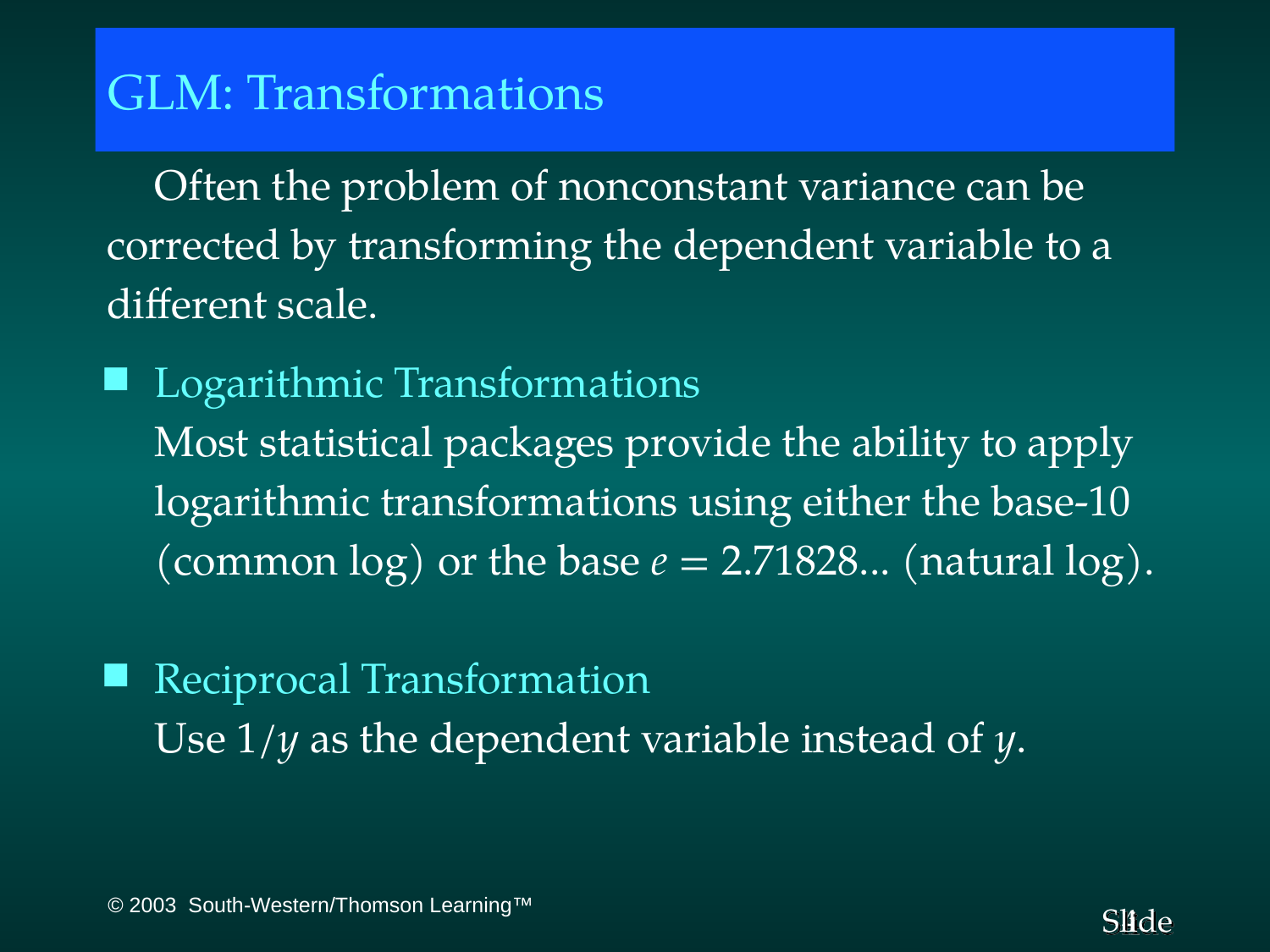

# GLM: Transformations
	Often the problem of nonconstant variance can be
corrected by transforming the dependent variable to a
different scale.

Logarithmic Transformations
	Most statistical packages provide the ability to apply
	logarithmic transformations using either the base-10
	(common log) or the base e = 2.71828... (natural log).

Reciprocal Transformation
	Use 1/y as the dependent variable instead of y.